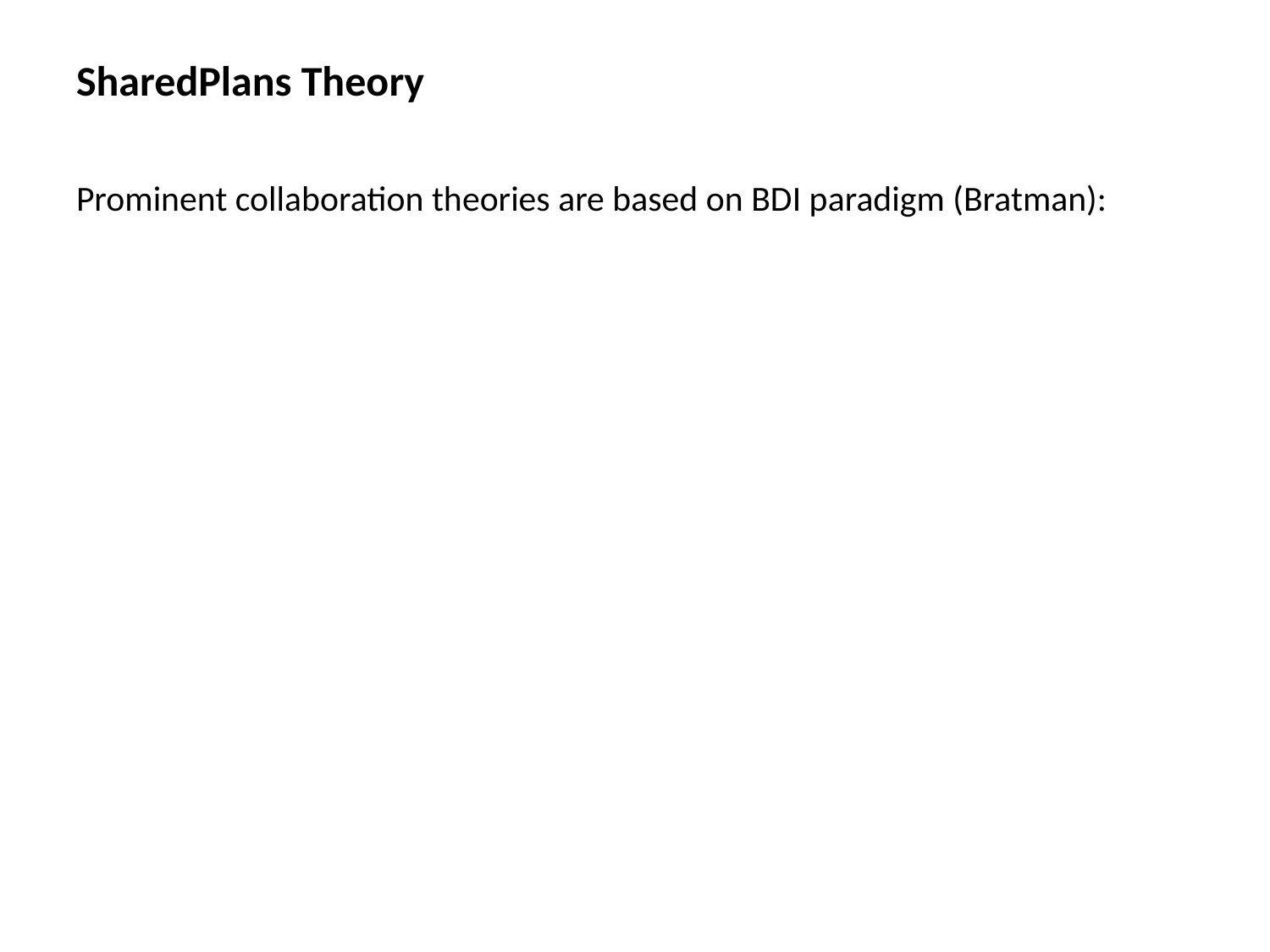

SharedPlans Theory
Prominent collaboration theories are based on BDI paradigm (Bratman):